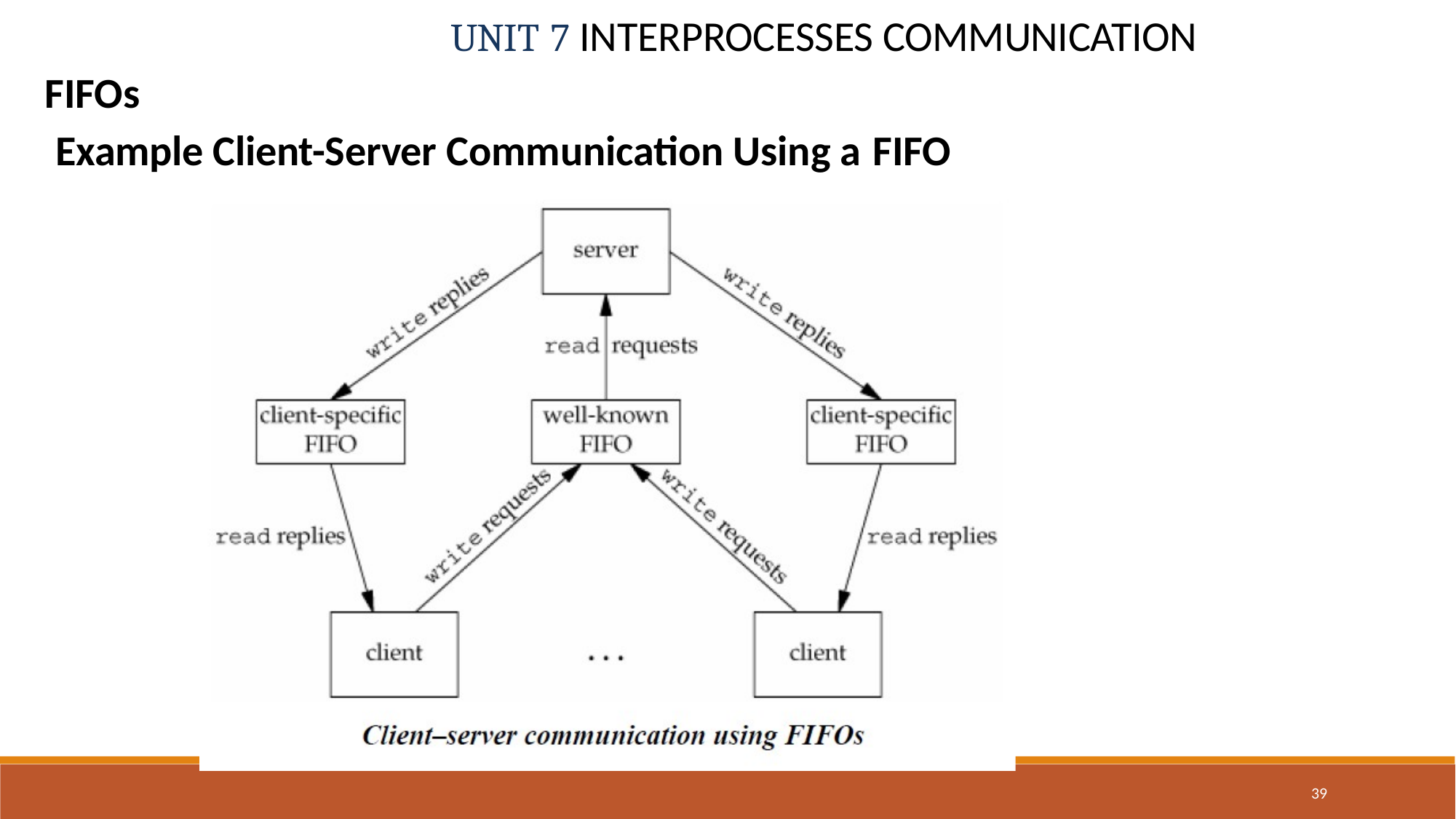

UNIT 7 INTERPROCESSES COMMUNICATION
FIFOs
Example Client-Server Communication Using a FIFO

39